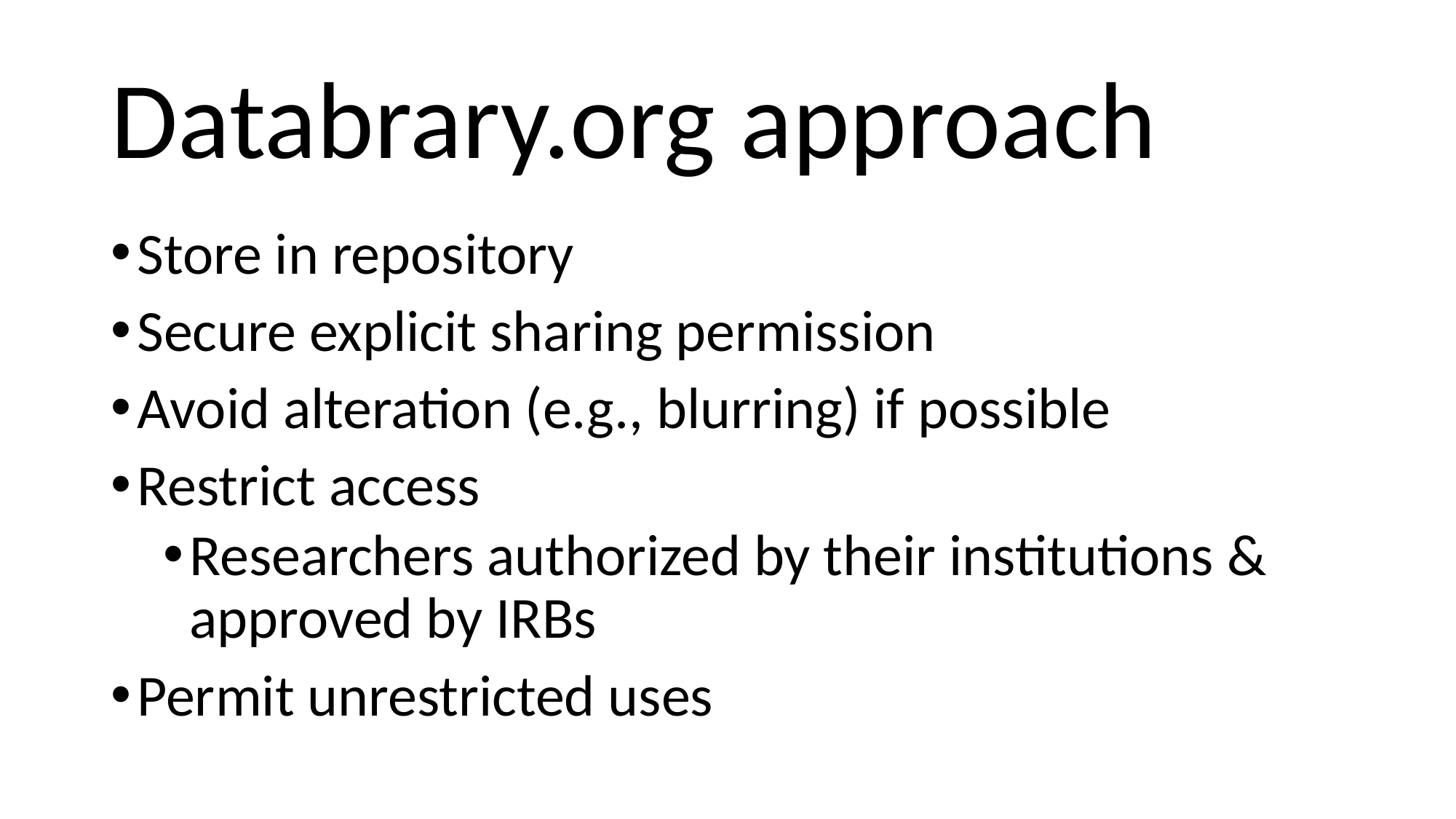

# Databrary.org approach
Store in repository
Secure explicit sharing permission
Avoid alteration (e.g., blurring) if possible
Restrict access
Researchers authorized by their institutions & approved by IRBs
Permit unrestricted uses